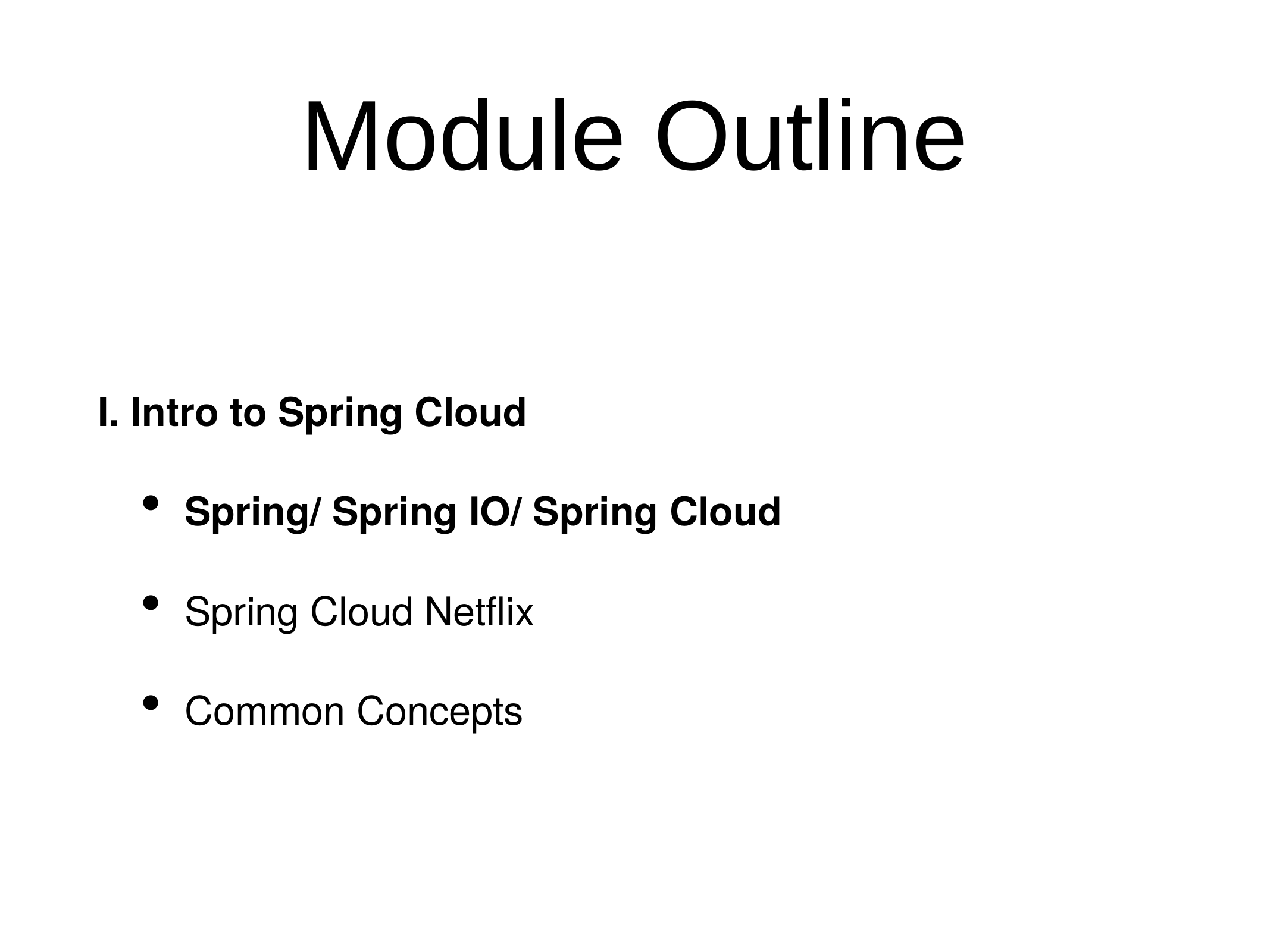

# Module Outline
I. Intro to Spring Cloud
Spring/ Spring IO/ Spring Cloud
Spring Cloud Netflix
Common Concepts